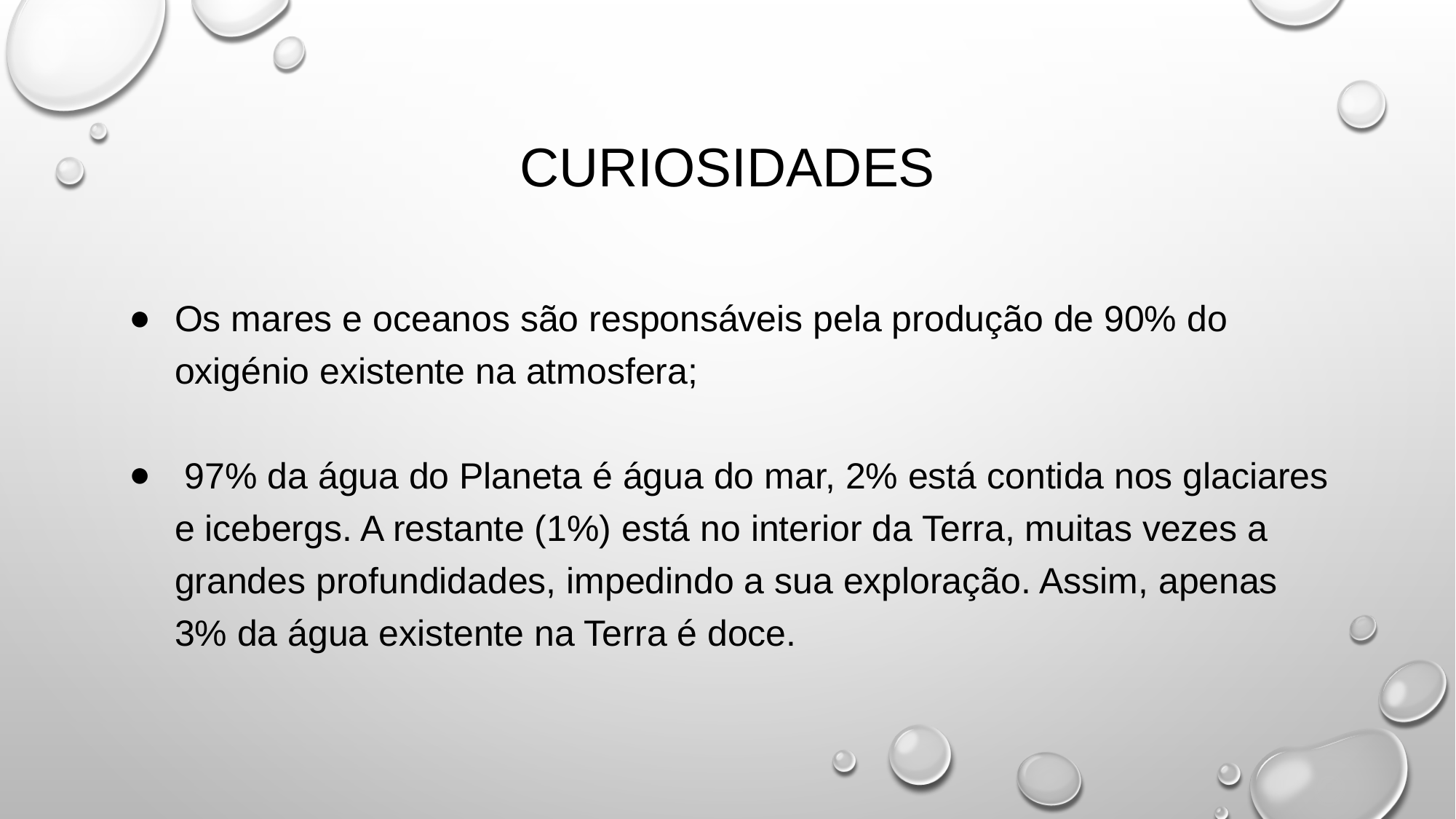

# CURIOSIDADES
Os mares e oceanos são responsáveis pela produção de 90% do oxigénio existente na atmosfera;

 97% da água do Planeta é água do mar, 2% está contida nos glaciares e icebergs. A restante (1%) está no interior da Terra, muitas vezes a grandes profundidades, impedindo a sua exploração. Assim, apenas 3% da água existente na Terra é doce.